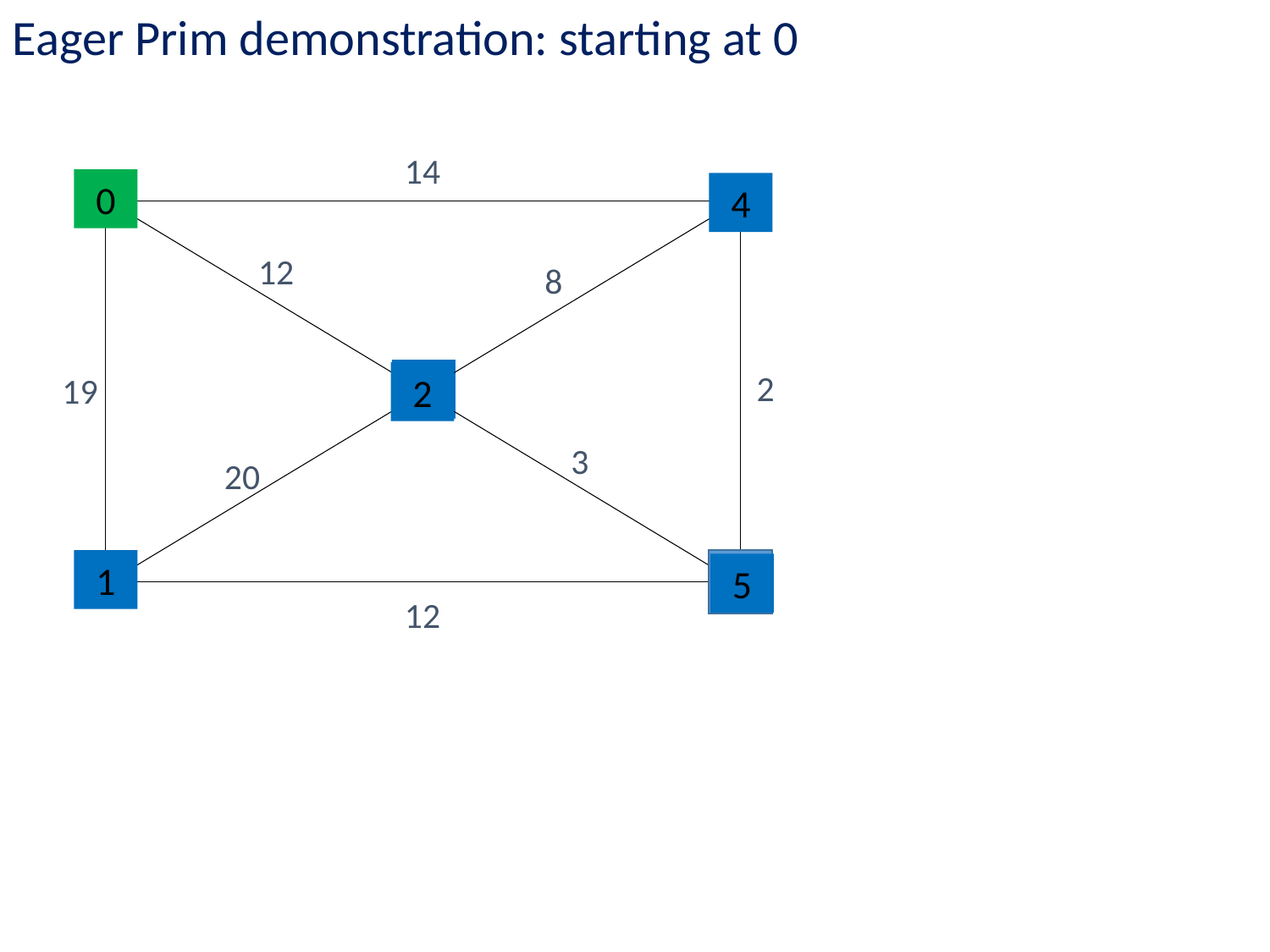

Eager Prim demonstration: starting at 0
14
0
4
2
2
1

5
12
8
2
19
3
20
12